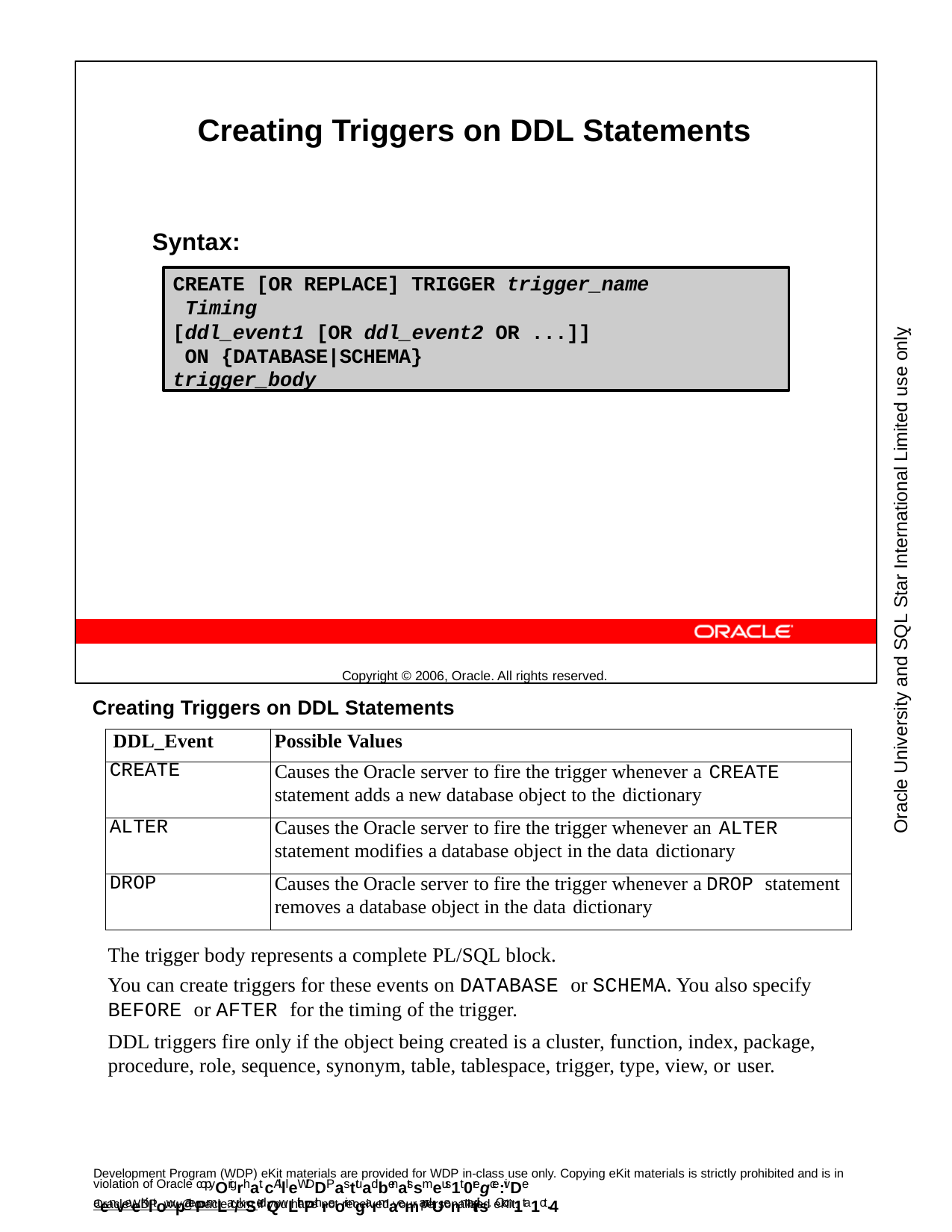

Creating Triggers on DDL Statements

Syntax:

Copyright © 2006, Oracle. All rights reserved.
CREATE [OR REPLACE] TRIGGER trigger_name  Timing
[ddl_event1 [OR ddl_event2 OR ...]]  ON {DATABASE|SCHEMA}
trigger_body
Oracle University and SQL Star International Limited use onlyฺ

Creating Triggers on DDL Statements
| DDL\_Event | Possible Values |
| --- | --- |
| CREATE | Causes the Oracle server to fire the trigger whenever a CREATE statement adds a new database object to the dictionary |
| ALTER | Causes the Oracle server to fire the trigger whenever an ALTER statement modifies a database object in the data dictionary |
| DROP | Causes the Oracle server to fire the trigger whenever a DROP statement removes a database object in the data dictionary |
The trigger body represents a complete PL/SQL block.
You can create triggers for these events on DATABASE or SCHEMA. You also specify
BEFORE or AFTER for the timing of the trigger.
DDL triggers fire only if the object being created is a cluster, function, index, package,  procedure, role, sequence, synonym, table, tablespace, trigger, type, view, or user.
Development Program (WDP) eKit materials are provided for WDP in-class use only. Copying eKit materials is strictly prohibited and is in
violation of Oracle copyOrigrhat. cAllleWDDPasttuadbenatssmeus1t 0regce:ivDe aenveeKiltowpatePrmLar/kSedQwLithPthreoir ngarmaemandUenmaitils. Con1ta1ct-4
OracleWDP_ww@oracle.com if you have not received your personalized eKit.